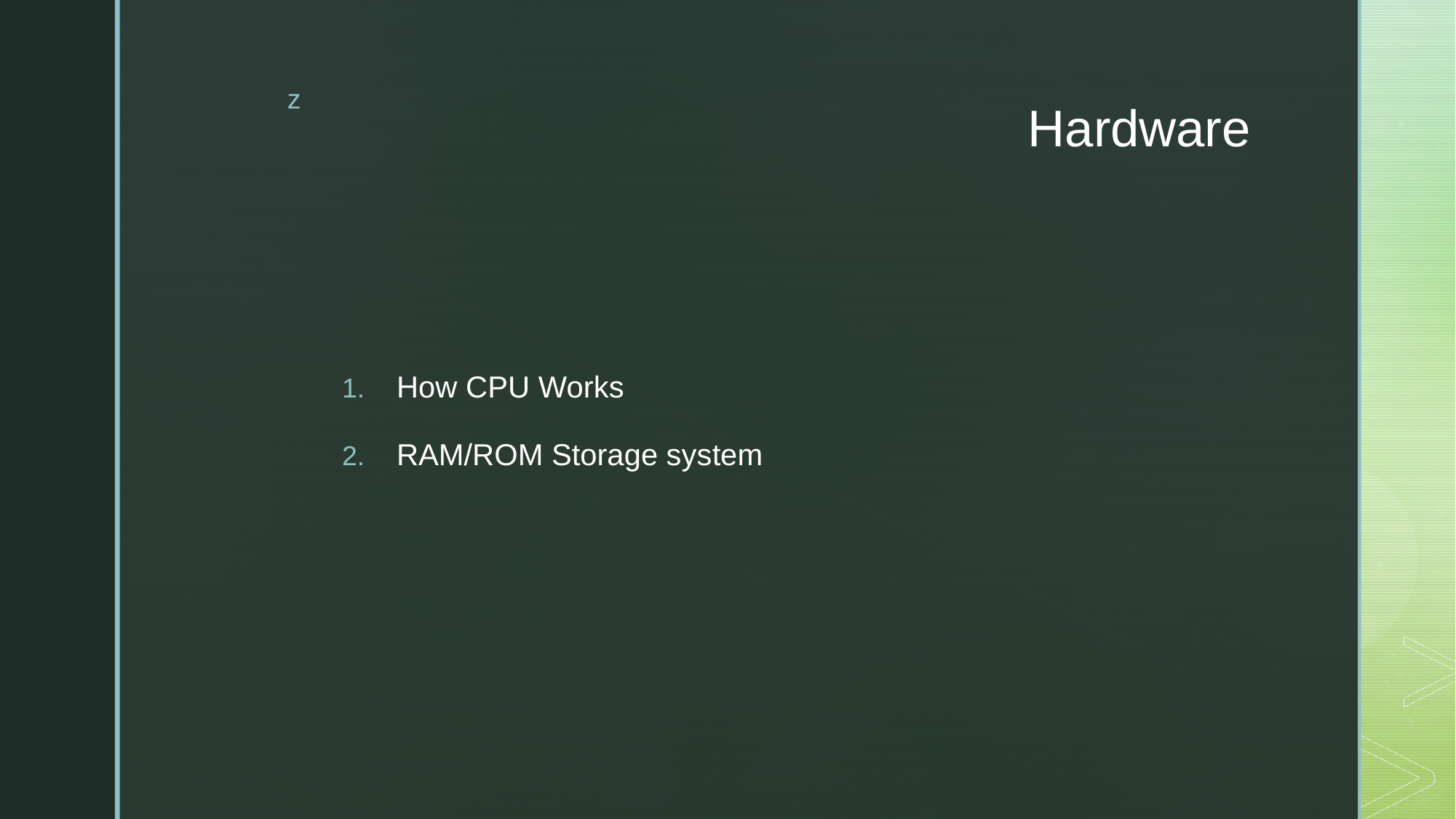

# Hardware
How CPU Works
RAM/ROM Storage system